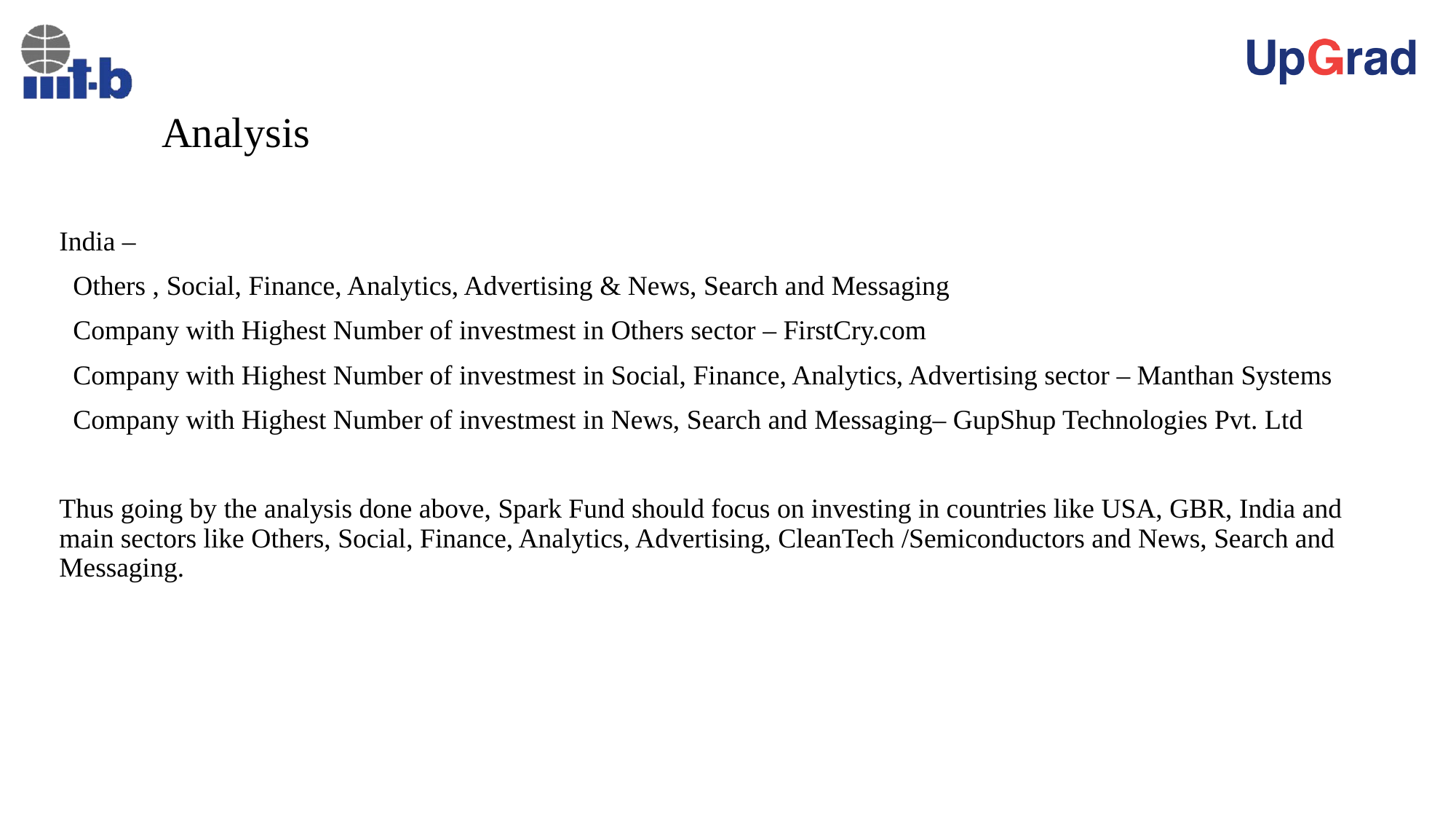

# Analysis
India –
  Others , Social, Finance, Analytics, Advertising & News, Search and Messaging
  Company with Highest Number of investmest in Others sector – FirstCry.com
  Company with Highest Number of investmest in Social, Finance, Analytics, Advertising sector – Manthan Systems
  Company with Highest Number of investmest in News, Search and Messaging– GupShup Technologies Pvt. Ltd

Thus going by the analysis done above, Spark Fund should focus on investing in countries like USA, GBR, India and main sectors like Others, Social, Finance, Analytics, Advertising, CleanTech /Semiconductors and News, Search and Messaging.